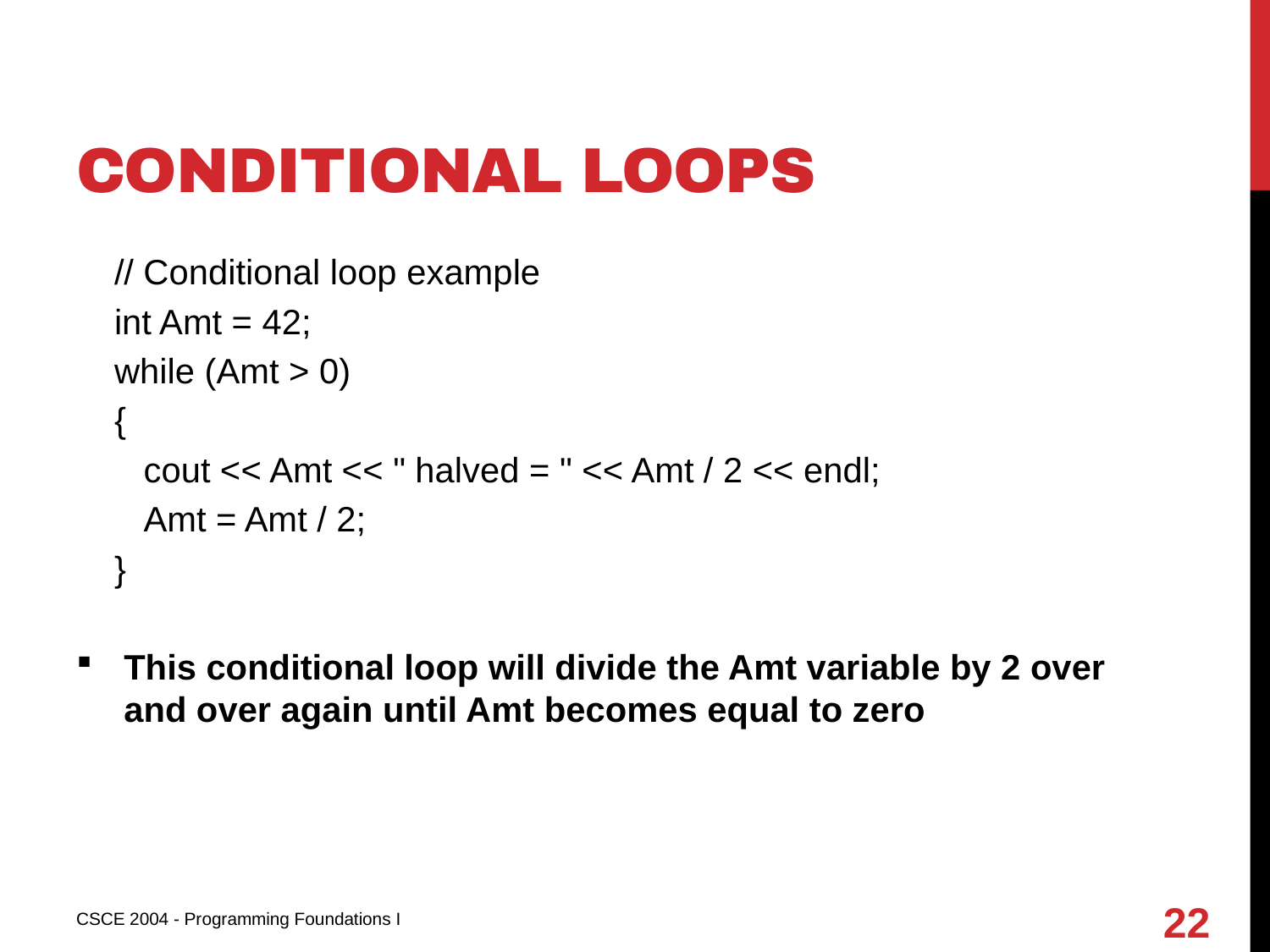

# Conditional loops
// Conditional loop example
int Amt = 42;
while (Amt > 0)
{
   cout << Amt << " halved = " << Amt / 2 << endl;
   Amt = Amt / 2;
}

This conditional loop will divide the Amt variable by 2 over and over again until Amt becomes equal to zero
22
CSCE 2004 - Programming Foundations I